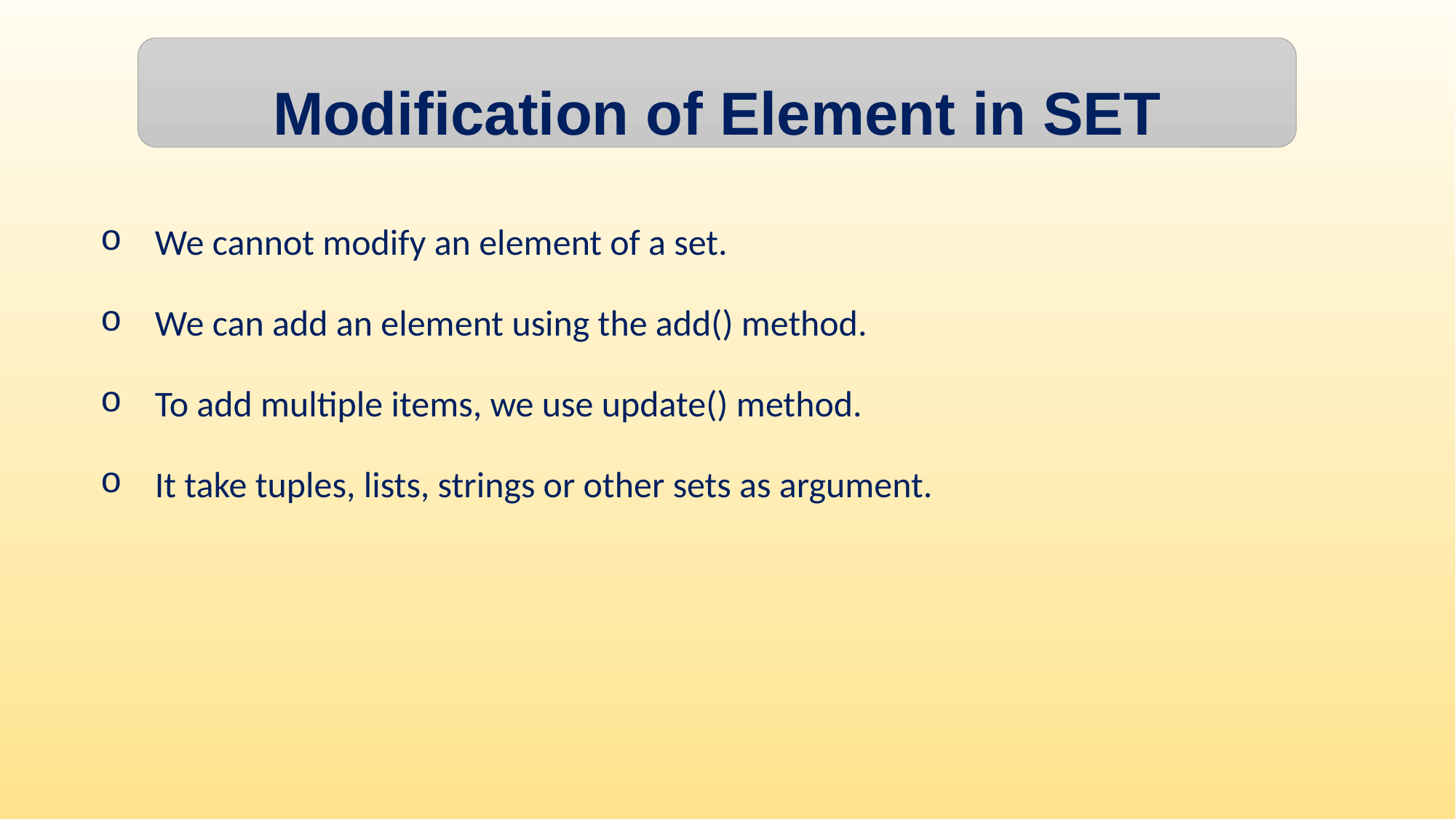

Modification of Element in SET
We cannot modify an element of a set.
We can add an element using the add() method.
To add multiple items, we use update() method.
It take tuples, lists, strings or other sets as argument.